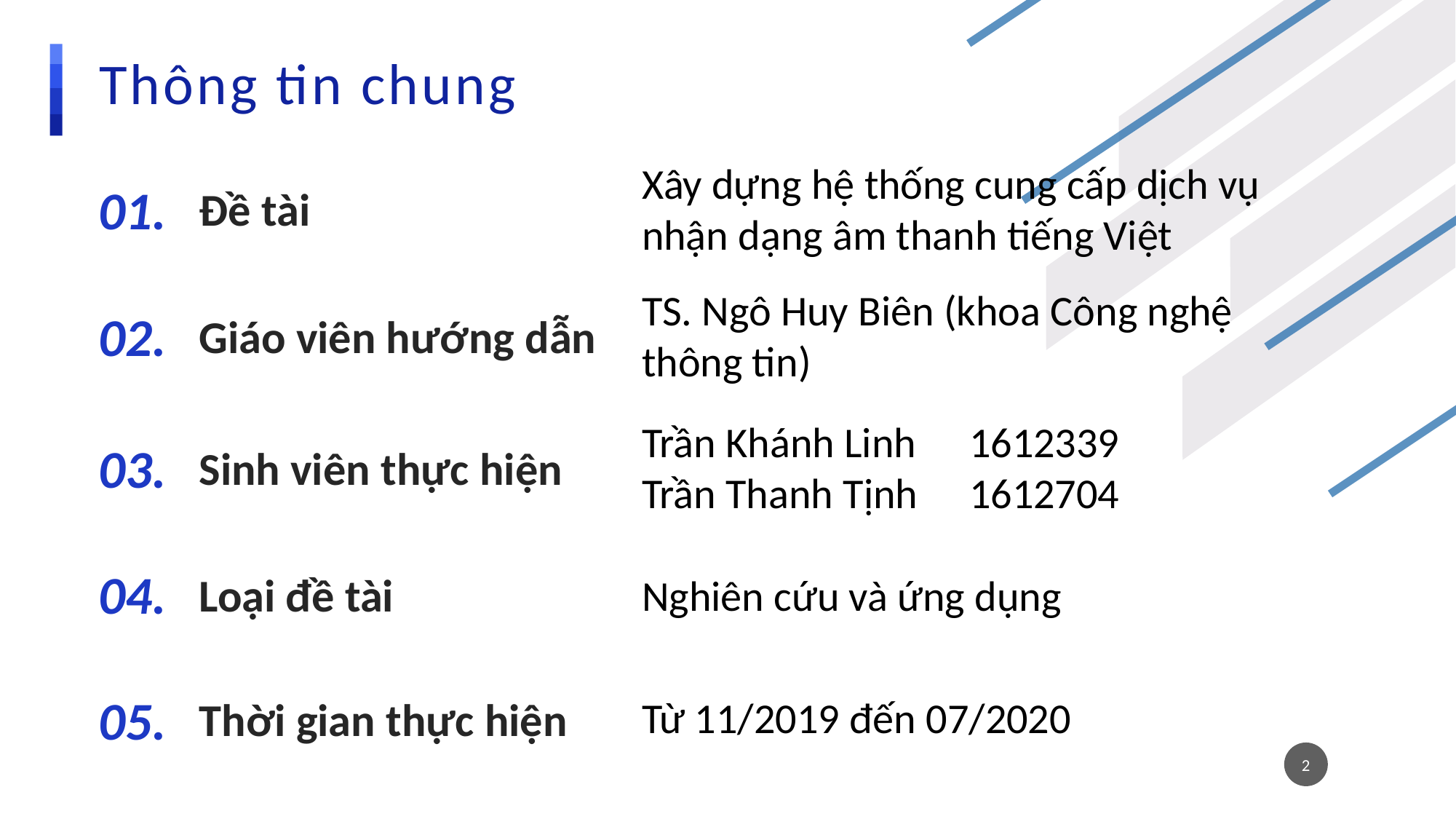

# Thông tin chung
Xây dựng hệ thống cung cấp dịch vụ nhận dạng âm thanh tiếng Việt
01.
Đề tài
TS. Ngô Huy Biên (khoa Công nghệ thông tin)
02.
Giáo viên hướng dẫn
Trần Khánh Linh	1612339
Trần Thanh Tịnh 	1612704
03.
Sinh viên thực hiện
04.
Loại đề tài
Nghiên cứu và ứng dụng
05.
Thời gian thực hiện
Từ 11/2019 đến 07/2020
2